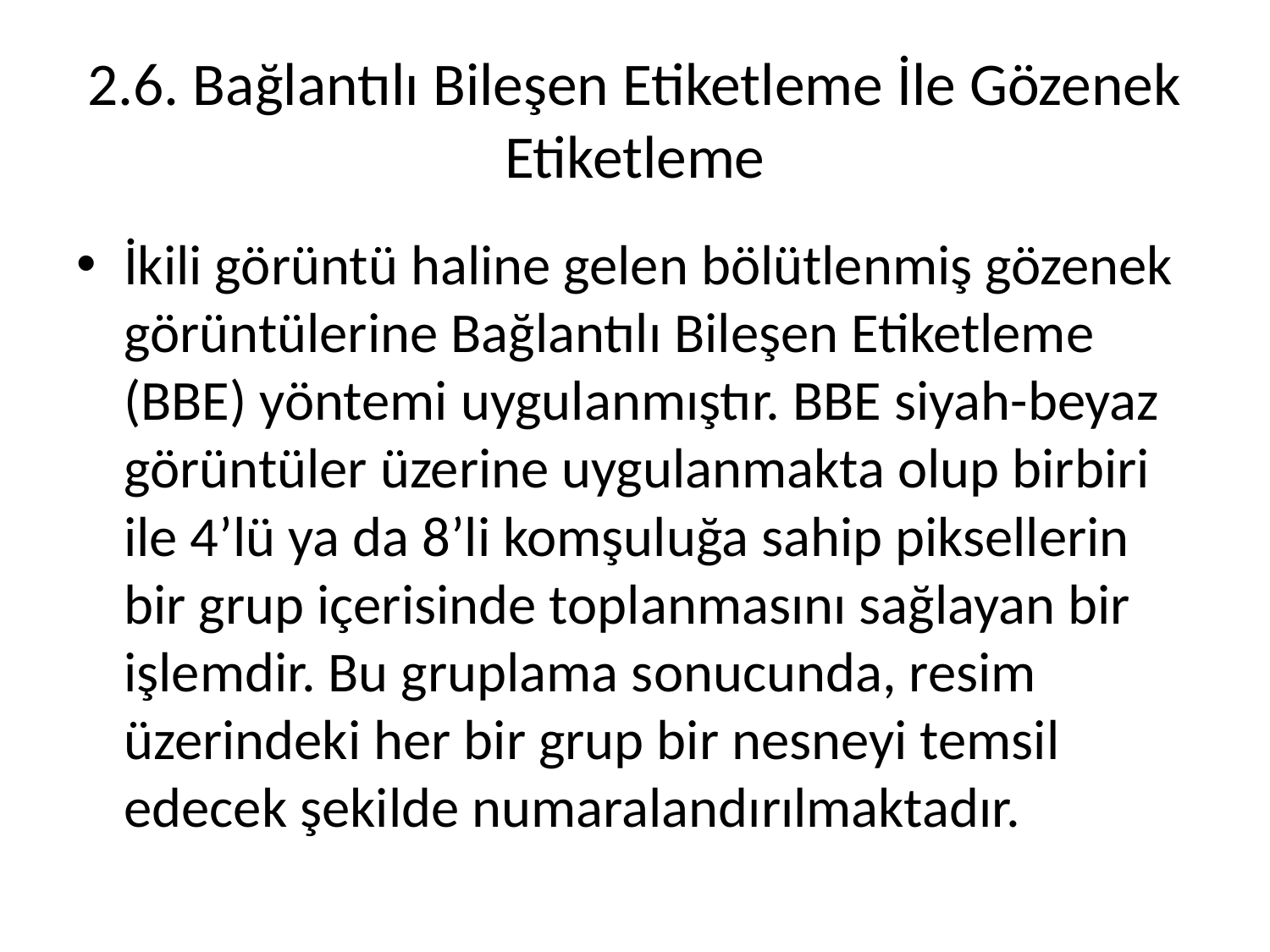

# 2.6. Bağlantılı Bileşen Etiketleme İle Gözenek Etiketleme
İkili görüntü haline gelen bölütlenmiş gözenek görüntülerine Bağlantılı Bileşen Etiketleme (BBE) yöntemi uygulanmıştır. BBE siyah-beyaz görüntüler üzerine uygulanmakta olup birbiri ile 4’lü ya da 8’li komşuluğa sahip piksellerin bir grup içerisinde toplanmasını sağlayan bir işlemdir. Bu gruplama sonucunda, resim üzerindeki her bir grup bir nesneyi temsil edecek şekilde numaralandırılmaktadır.